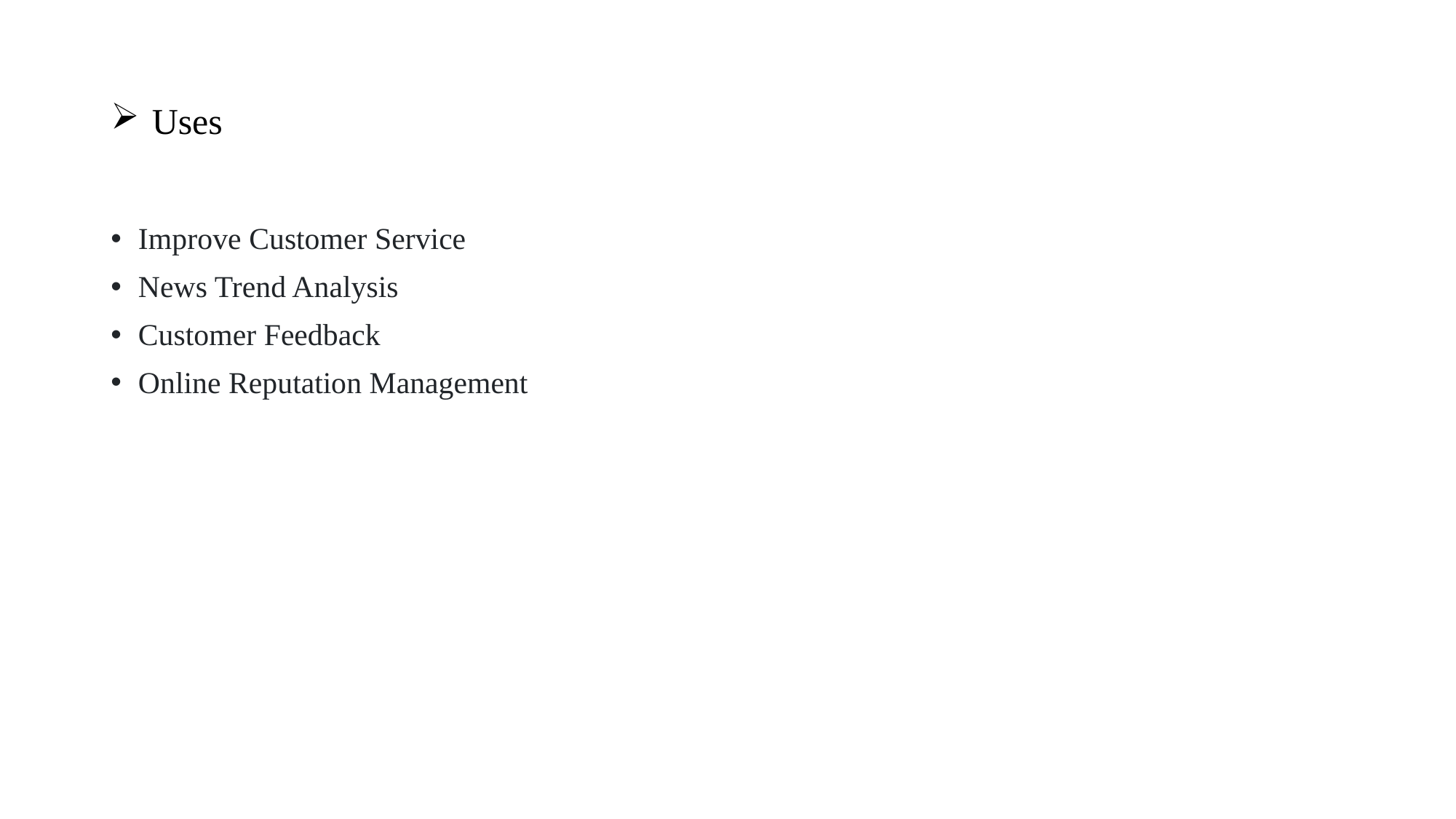

# Uses
Improve Customer Service
News Trend Analysis
Customer Feedback
Online Reputation Management